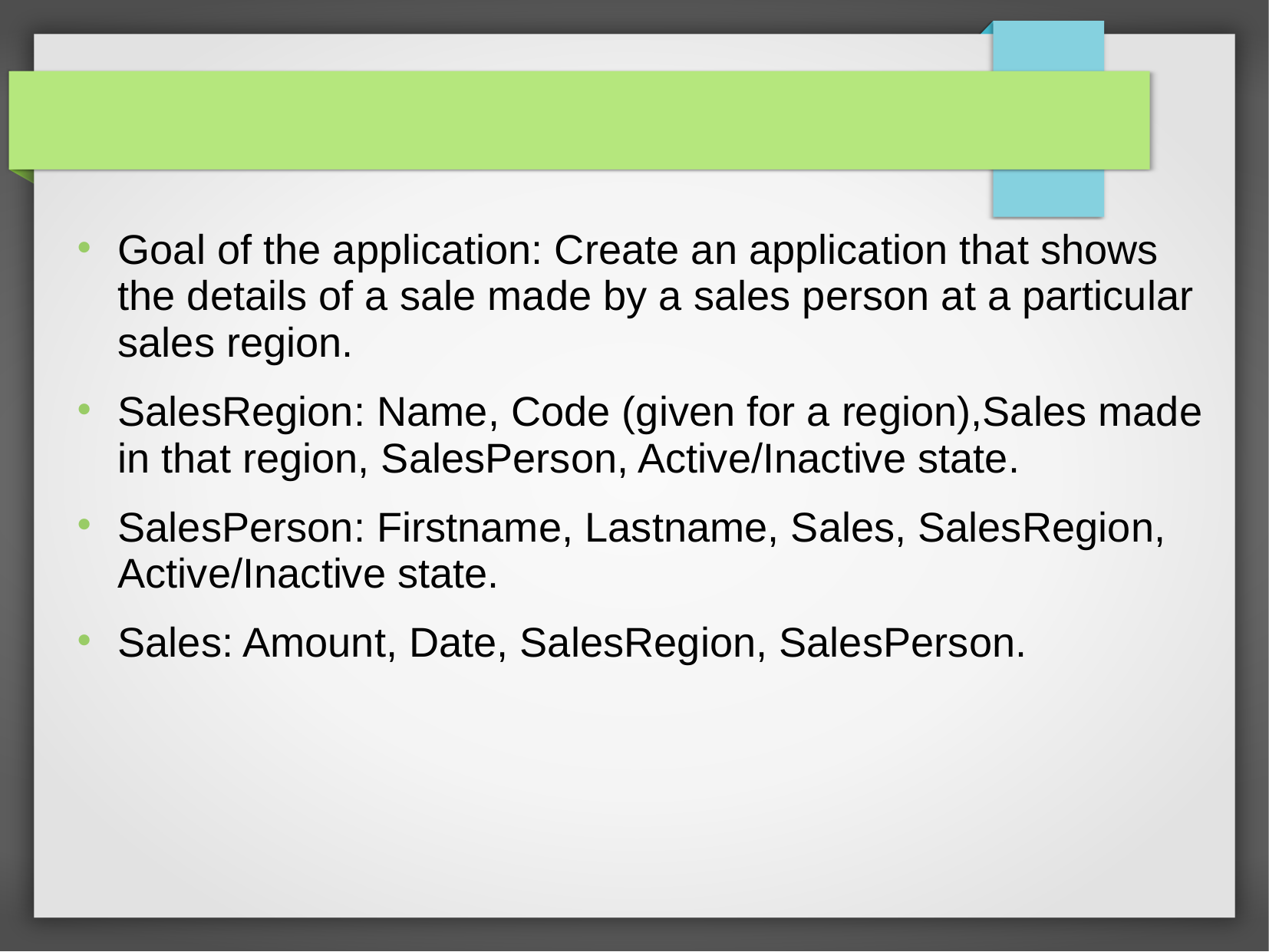

Goal of the application: Create an application that shows the details of a sale made by a sales person at a particular sales region.
SalesRegion: Name, Code (given for a region),Sales made in that region, SalesPerson, Active/Inactive state.
SalesPerson: Firstname, Lastname, Sales, SalesRegion, Active/Inactive state.
Sales: Amount, Date, SalesRegion, SalesPerson.